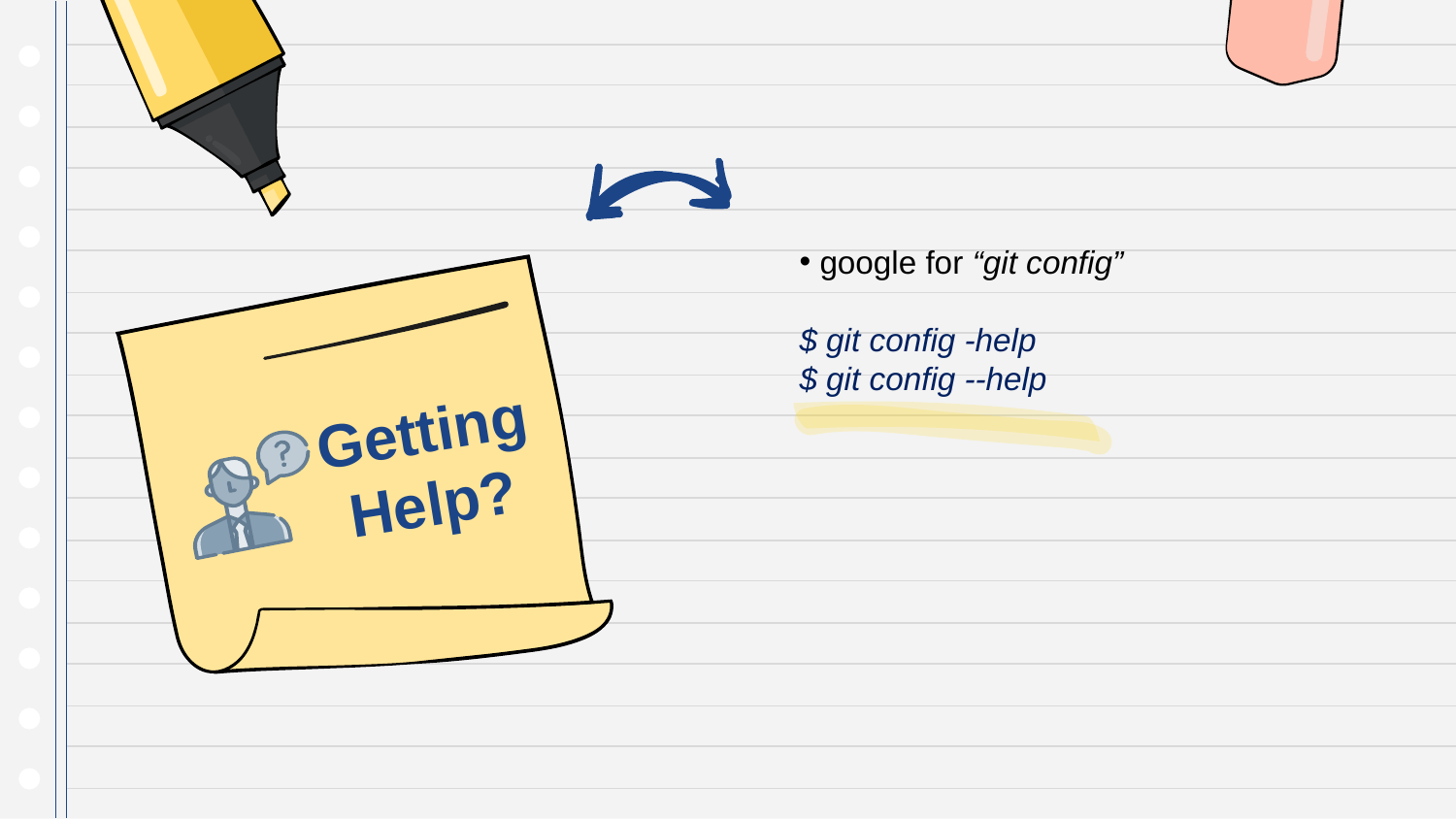

google for “git config”

$ git config -help
$ git config --help

GettingHelp?